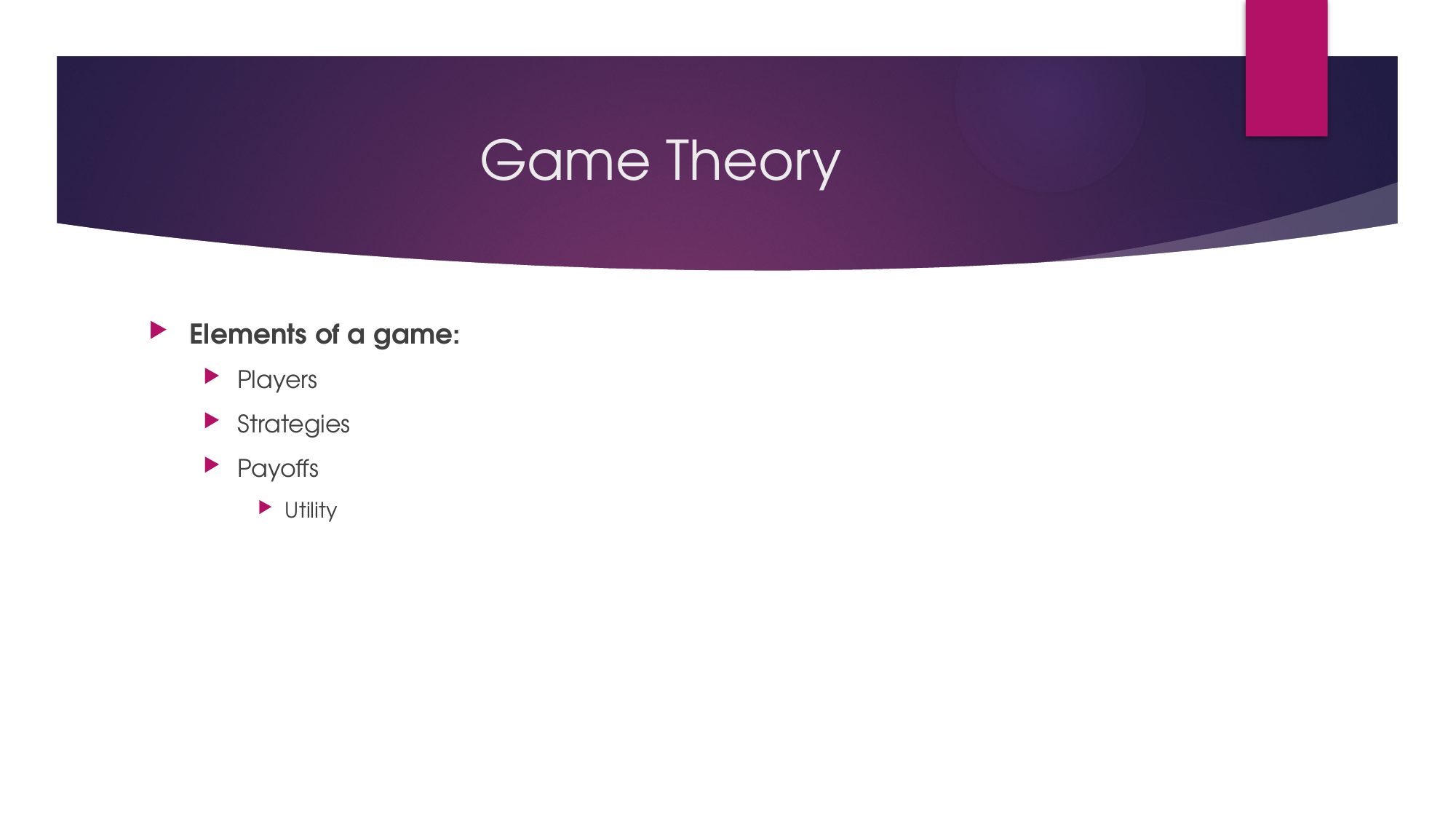

# Game Theory
Elements of a game:
Players
Strategies
Payoffs
Utility